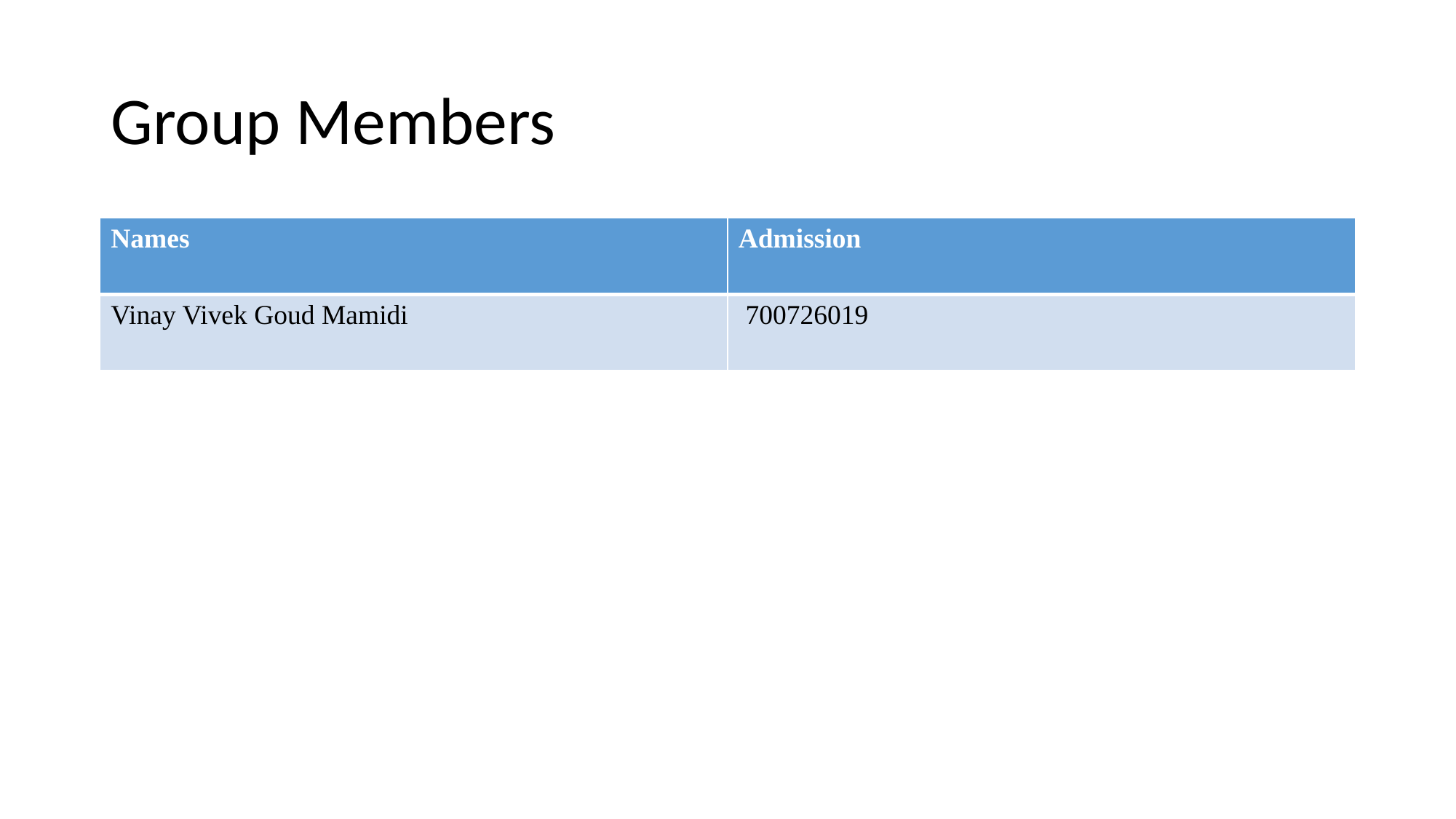

# Group Members
| Names | Admission |
| --- | --- |
| Vinay Vivek Goud Mamidi | 700726019 |